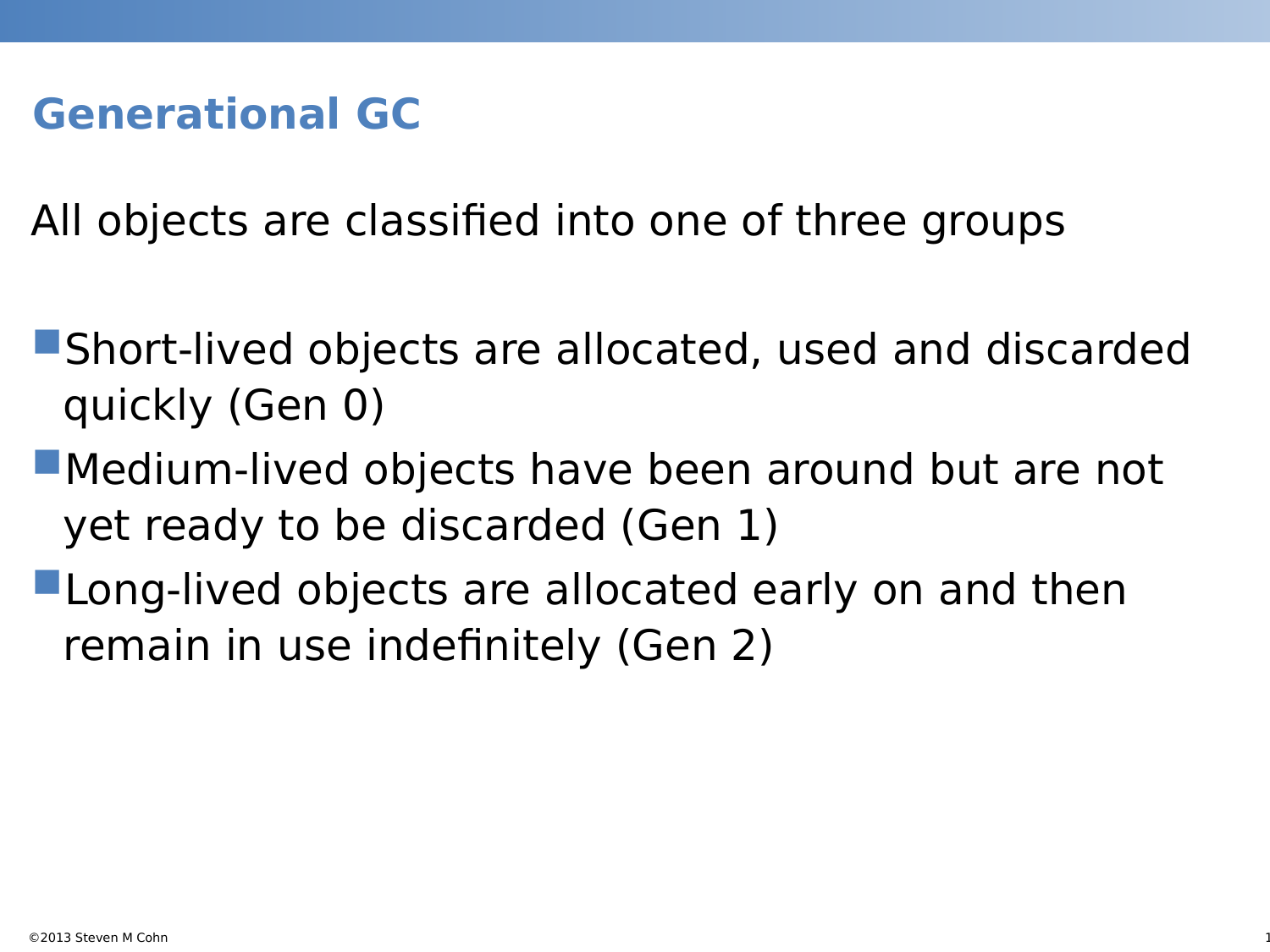

# Generational GC
All objects are classified into one of three groups

Short-lived objects are allocated, used and discarded quickly (Gen 0)
Medium-lived objects have been around but are not yet ready to be discarded (Gen 1)
Long-lived objects are allocated early on and then remain in use indefinitely (Gen 2)